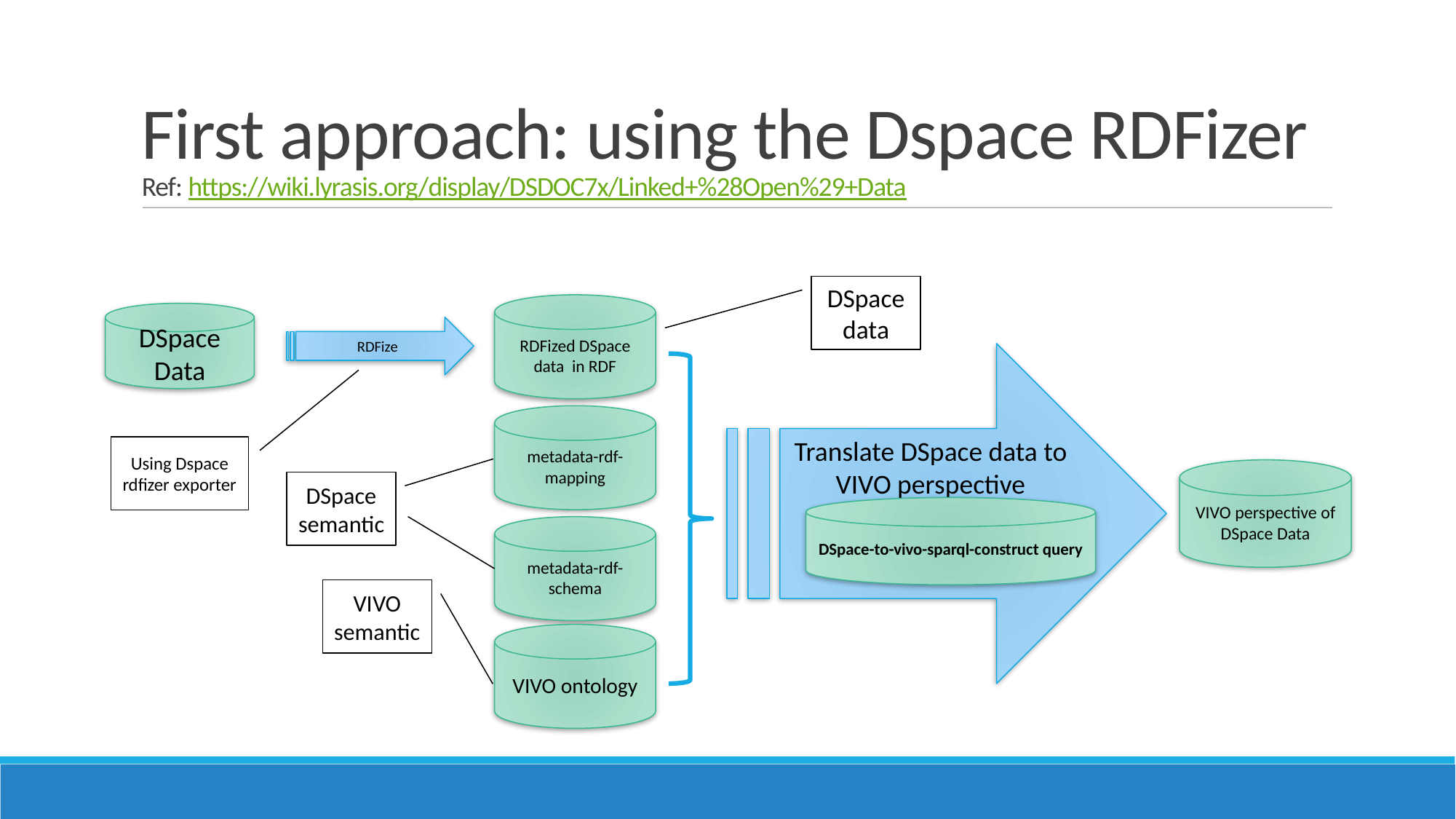

First approach: using the Dspace RDFizer
Ref: https://wiki.lyrasis.org/display/DSDOC7x/Linked+%28Open%29+Data
DSpace data
RDFized DSpace data  in RDF
DSpace Data
RDFize
Translate DSpace data to VIVO perspective

metadata-rdf-mapping
Using Dspace rdfizer exporter
VIVO perspective of DSpace Data
DSpace semantic
DSpace-to-vivo-sparql-construct query

metadata-rdf-schema
VIVO semantic
VIVO ontology